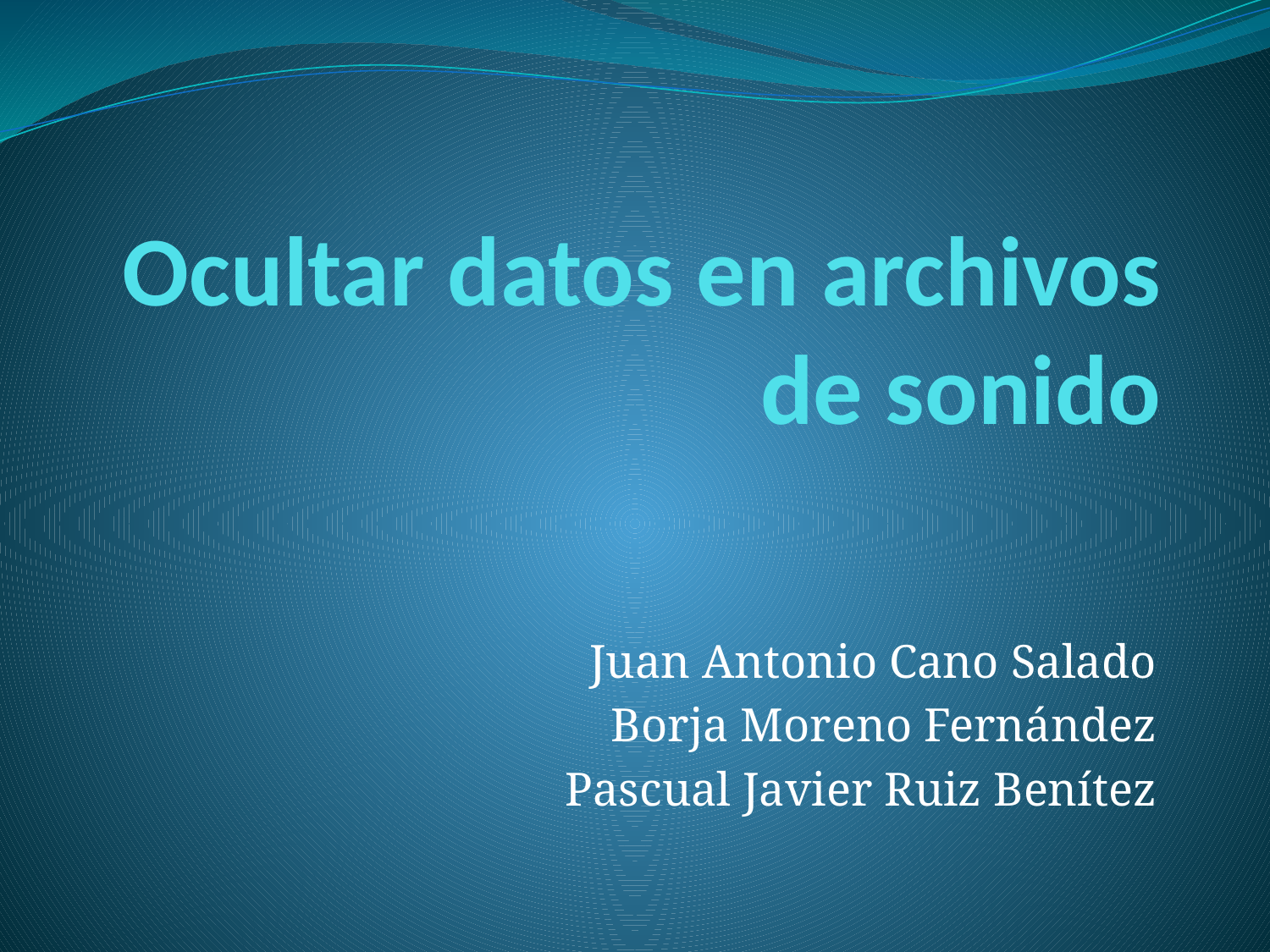

# Ocultar datos en archivos de sonido
Juan Antonio Cano Salado
Borja Moreno Fernández
Pascual Javier Ruiz Benítez